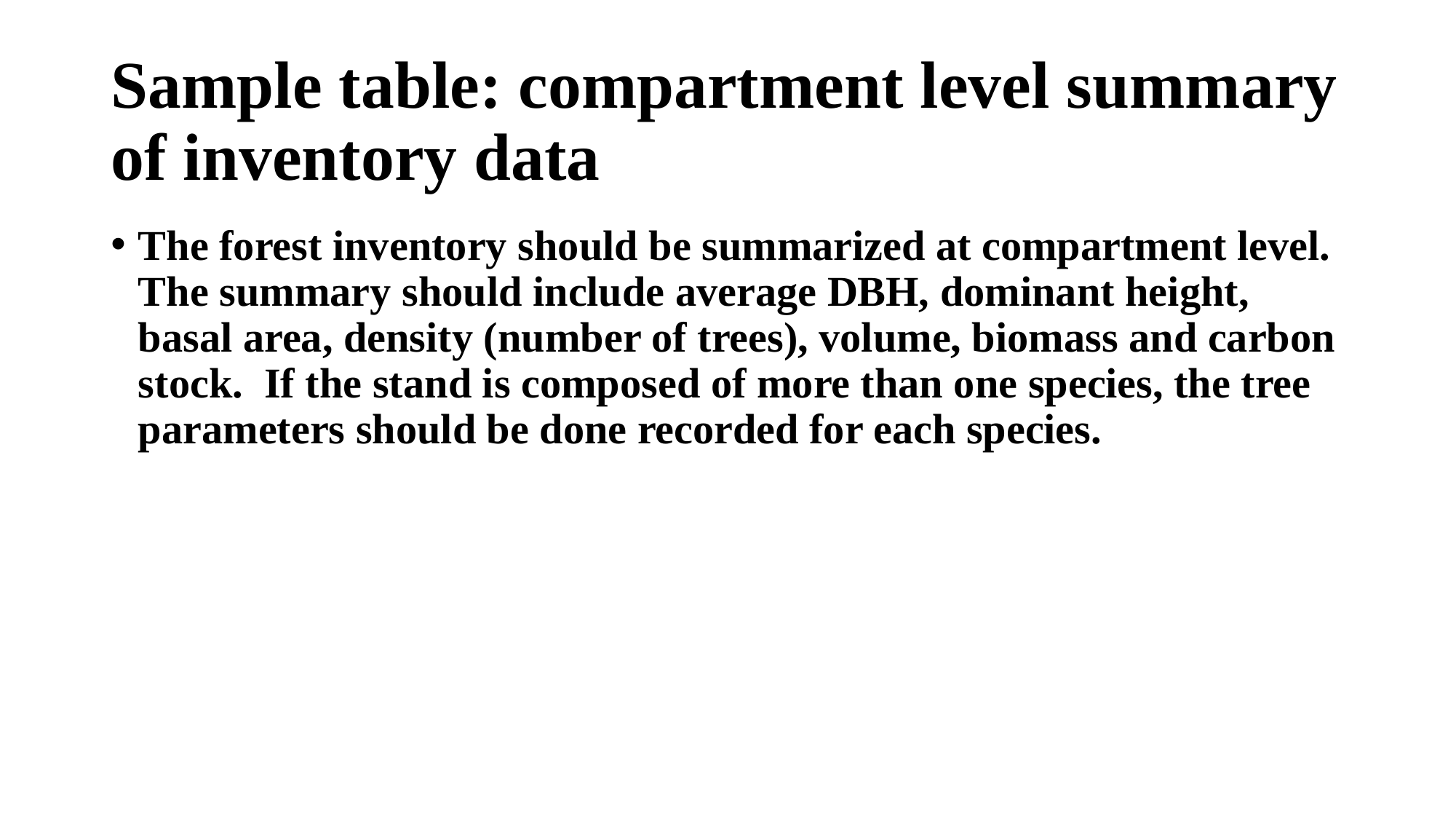

# Sample table: compartment level summary of inventory data
The forest inventory should be summarized at compartment level. The summary should include average DBH, dominant height, basal area, density (number of trees), volume, biomass and carbon stock.  If the stand is composed of more than one species, the tree parameters should be done recorded for each species.